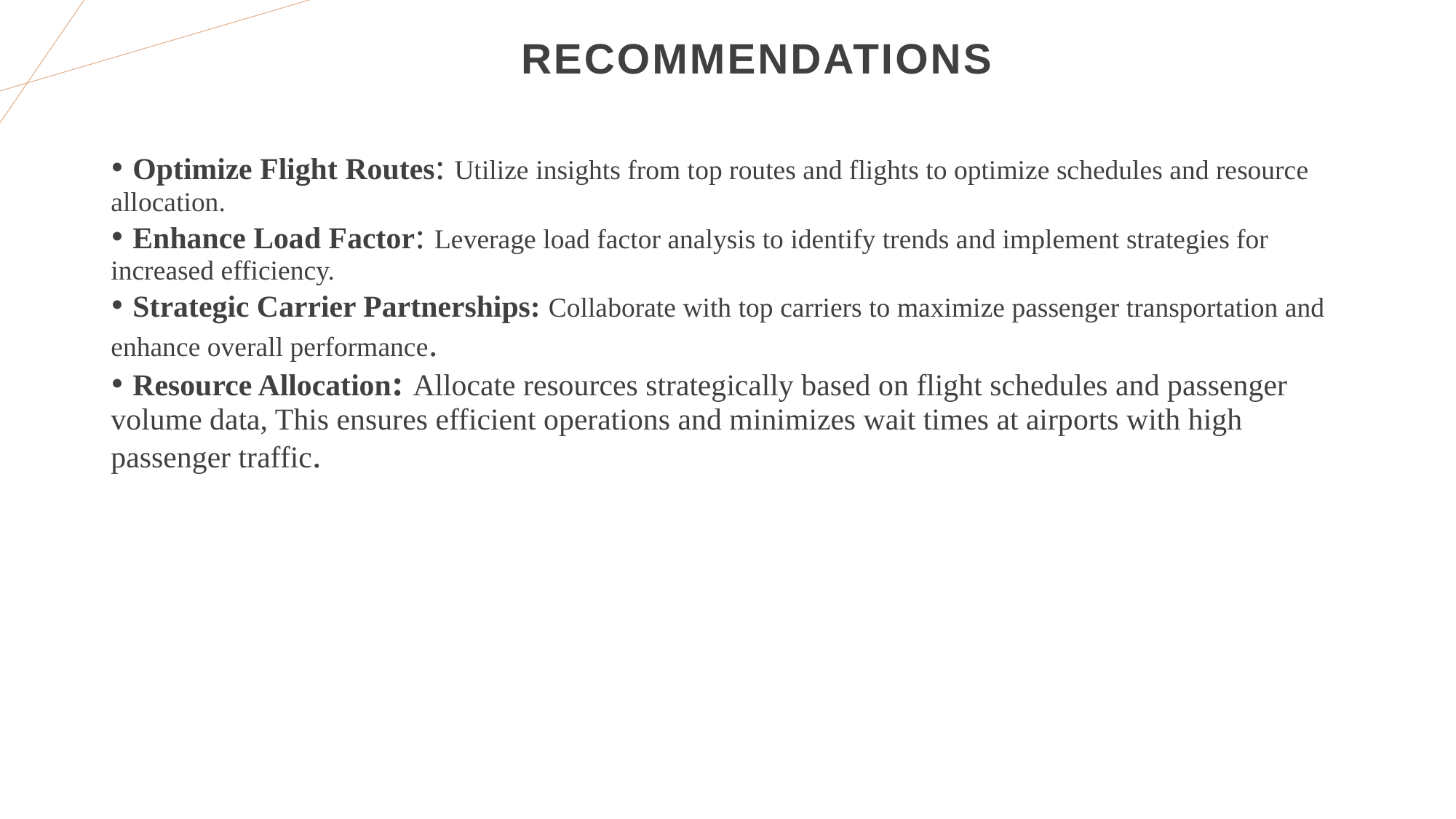

# Recommendations
• Optimize Flight Routes: Utilize insights from top routes and flights to optimize schedules and resource allocation.
• Enhance Load Factor: Leverage load factor analysis to identify trends and implement strategies for increased efficiency.
• Strategic Carrier Partnerships: Collaborate with top carriers to maximize passenger transportation and enhance overall performance.
• Resource Allocation: Allocate resources strategically based on flight schedules and passenger volume data, This ensures efficient operations and minimizes wait times at airports with high passenger traffic.